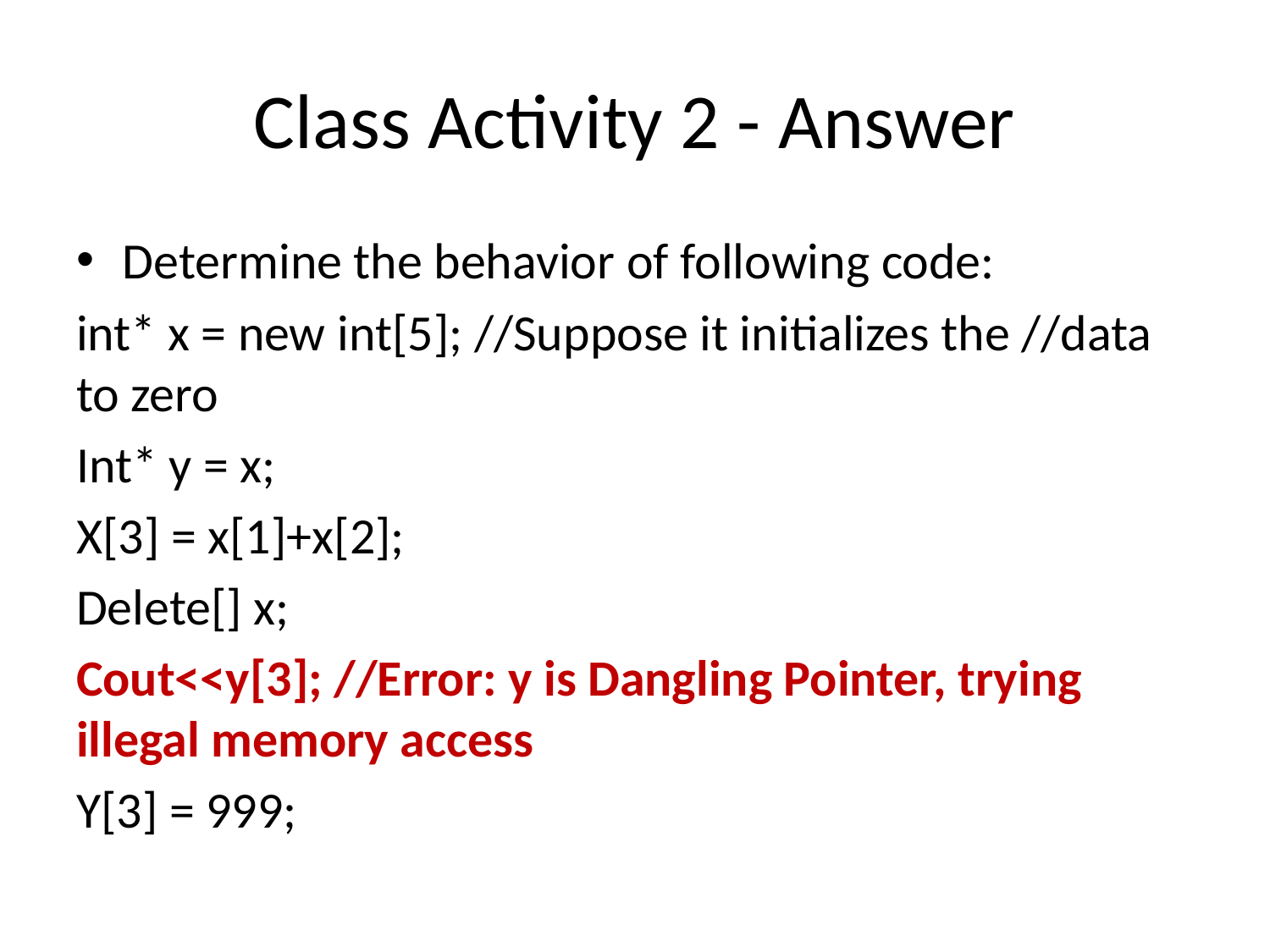

# Class Activity 2 - Answer
Determine the behavior of following code:
int* x = new int[5]; //Suppose it initializes the //data to zero
Int* y = x;
X[3] = x[1]+x[2];
Delete[] x;
Cout<<y[3]; //Error: y is Dangling Pointer, trying illegal memory access
Y[3] = 999;